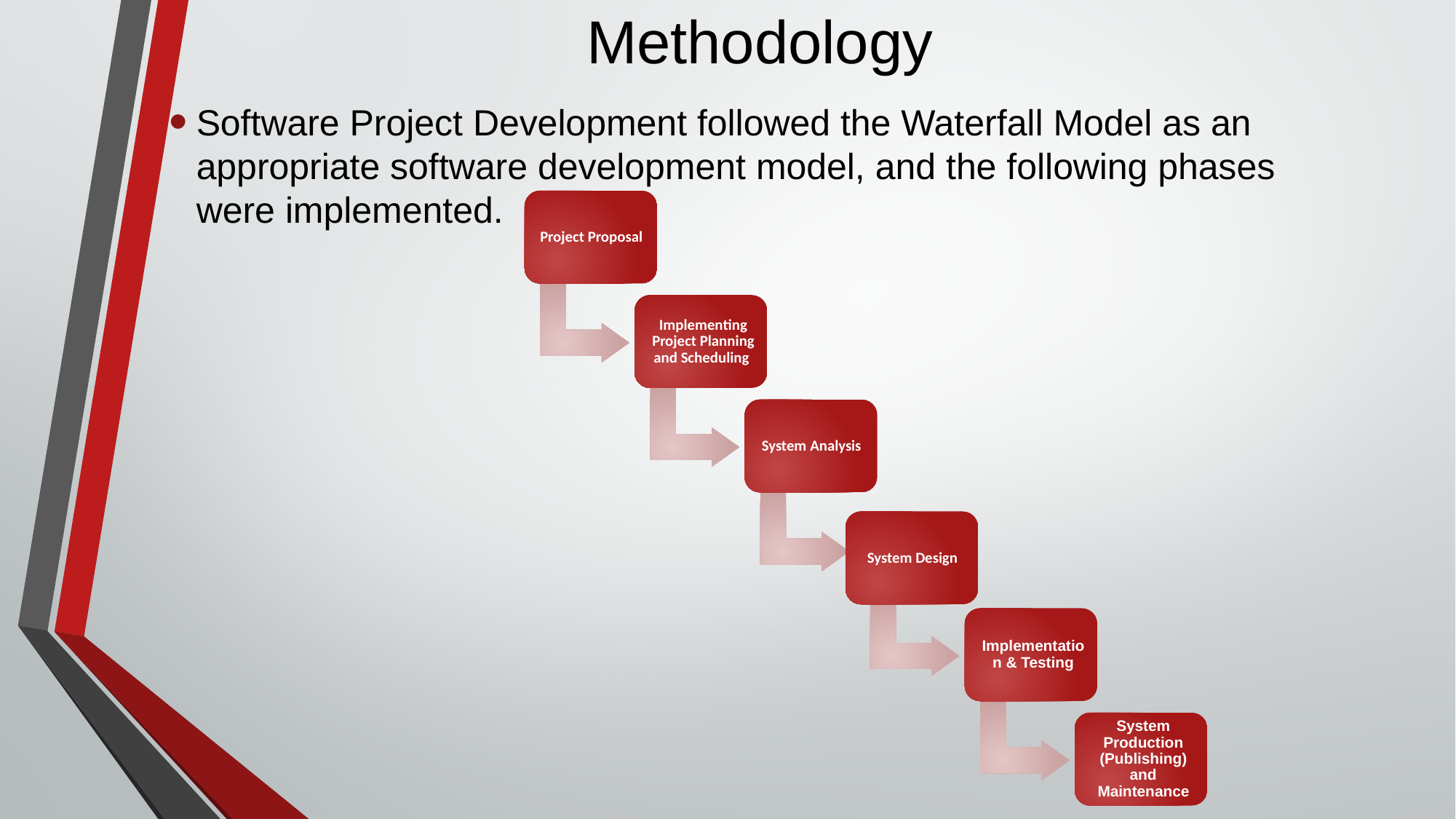

# Methodology
Software Project Development followed the Waterfall Model as an appropriate software development model, and the following phases were implemented.
Project Proposal
Implementing Project Planning and Scheduling
System Analysis
System Design
Implementation & Testing
System Production (Publishing) and Maintenance